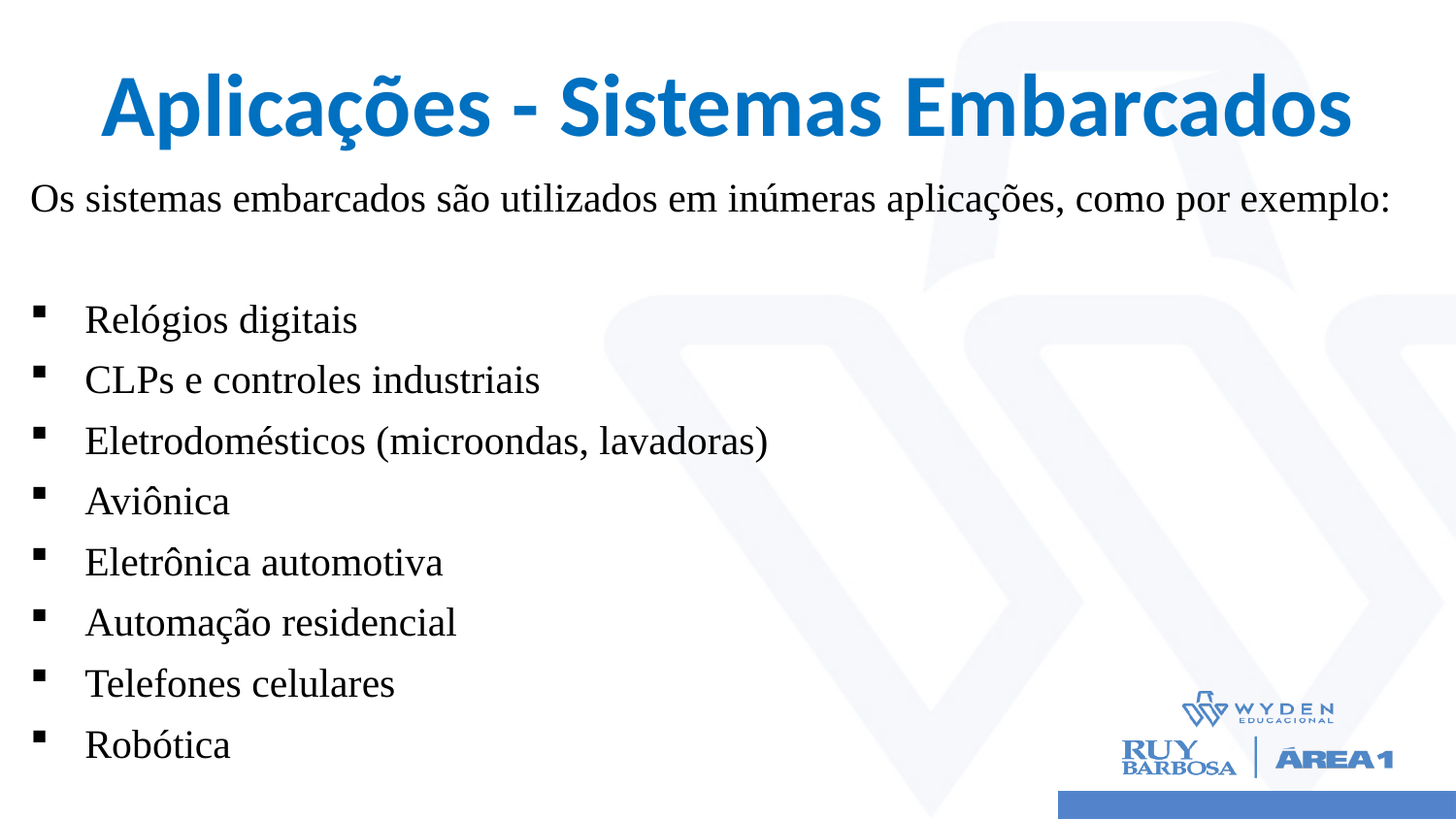

# Aplicações - Sistemas Embarcados
Os sistemas embarcados são utilizados em inúmeras aplicações, como por exemplo:

Relógios digitais
CLPs e controles industriais
Eletrodomésticos (microondas, lavadoras)
Aviônica
Eletrônica automotiva
Automação residencial
Telefones celulares
Robótica